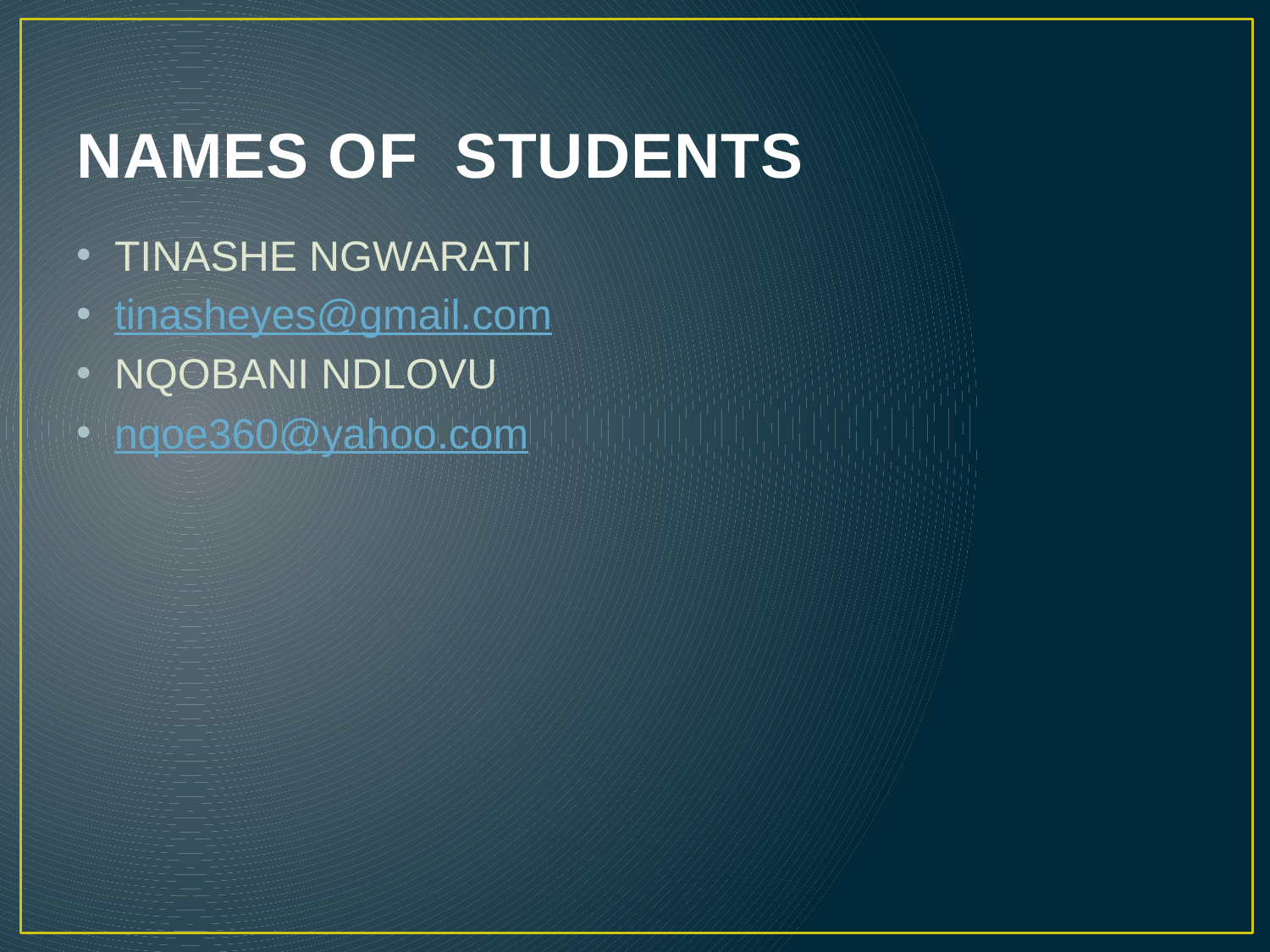

# NAMES OF  STUDENTS
TINASHE NGWARATI
tinasheyes@gmail.com
NQOBANI NDLOVU
nqoe360@yahoo.com